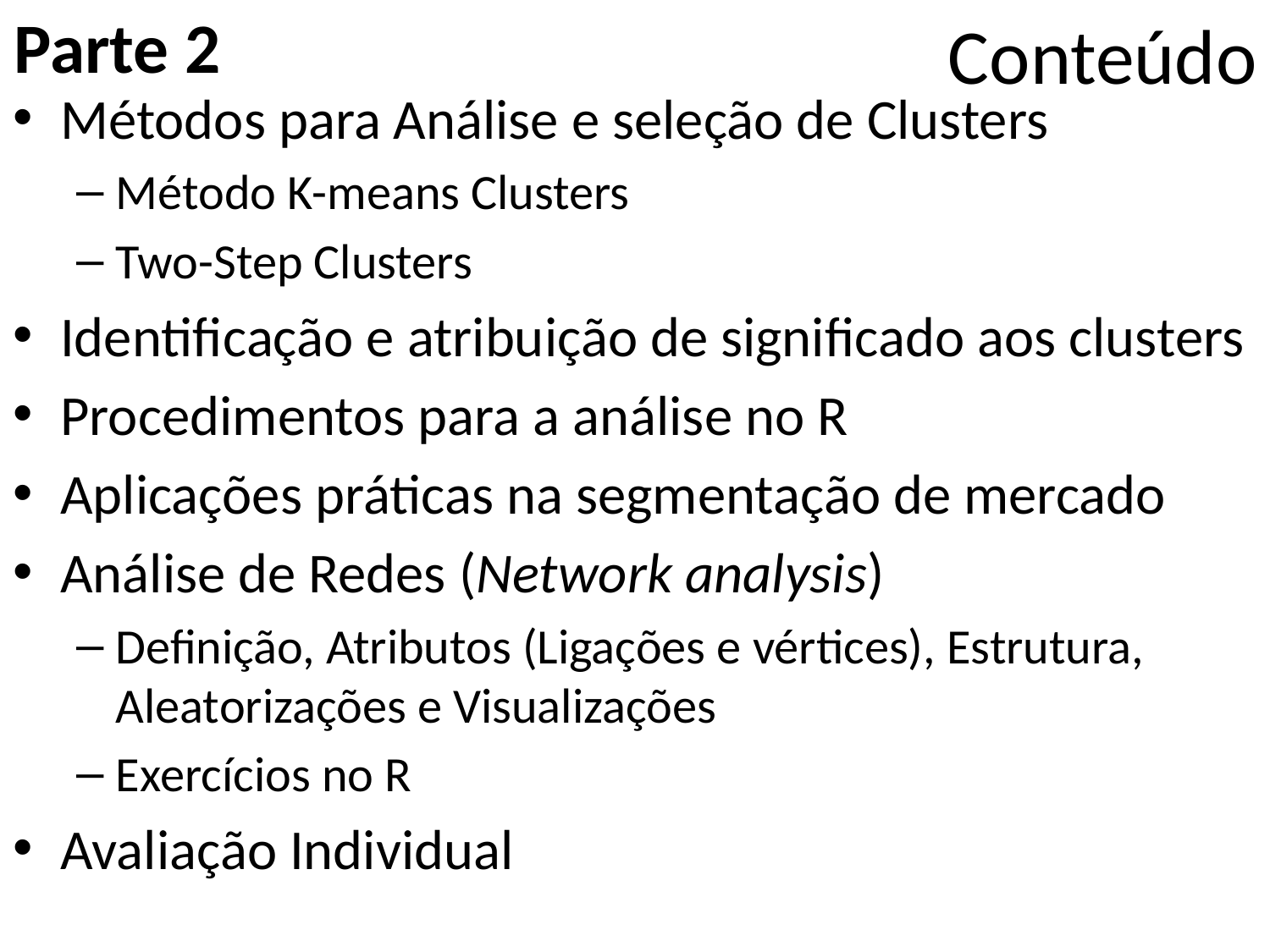

# Conteúdo
Parte 2
Métodos para Análise e seleção de Clusters
Método K-means Clusters
Two-Step Clusters
Identificação e atribuição de significado aos clusters
Procedimentos para a análise no R
Aplicações práticas na segmentação de mercado
Análise de Redes (Network analysis)
Definição, Atributos (Ligações e vértices), Estrutura, Aleatorizações e Visualizações
Exercícios no R
Avaliação Individual